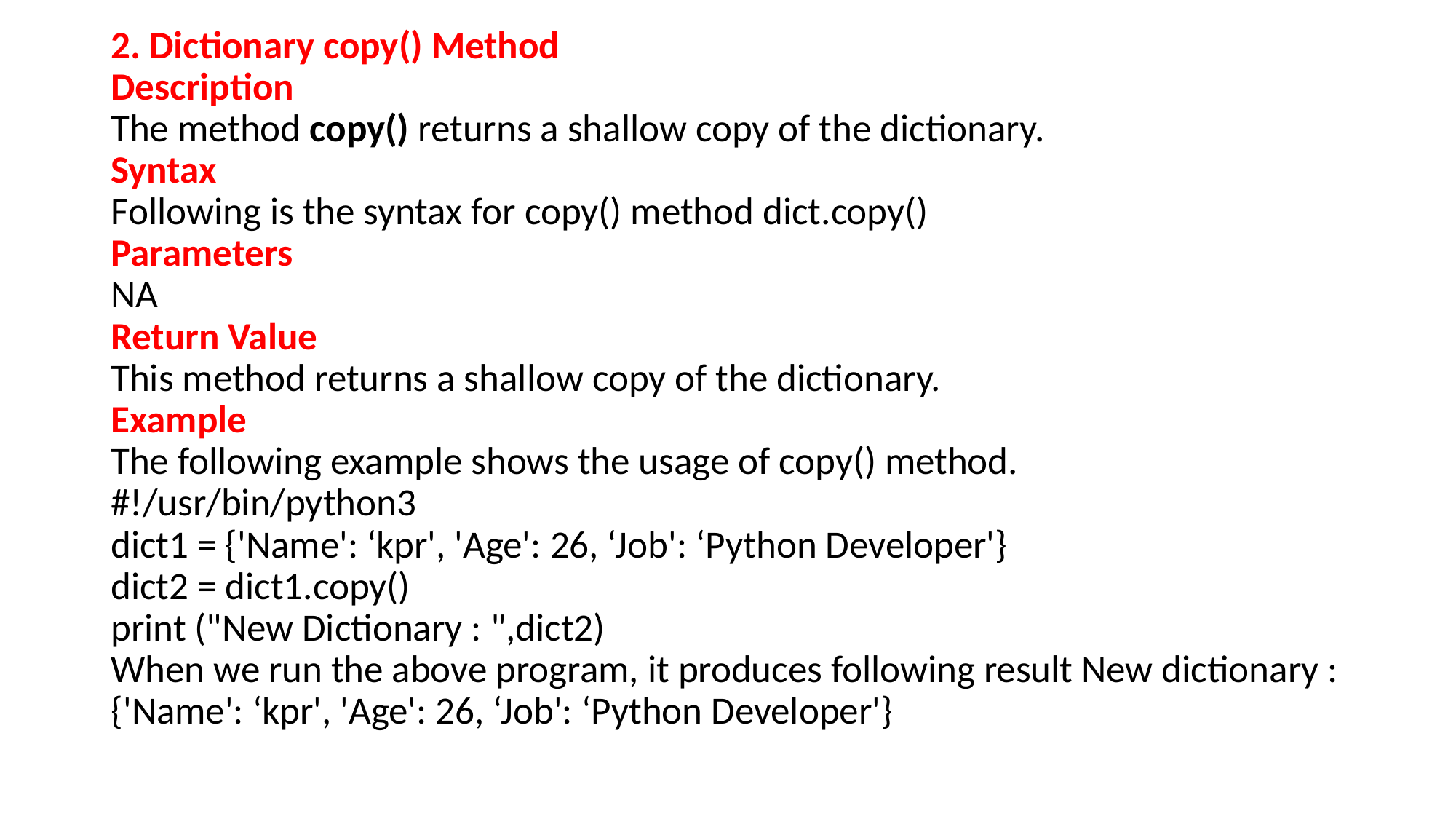

2. Dictionary copy() Method
Description
The method copy() returns a shallow copy of the dictionary.
Syntax
Following is the syntax for copy() method dict.copy()
Parameters
NA
Return Value
This method returns a shallow copy of the dictionary.
Example
The following example shows the usage of copy() method.
#!/usr/bin/python3
dict1 = {'Name': ‘kpr', 'Age': 26, ‘Job': ‘Python Developer'}
dict2 = dict1.copy()
print ("New Dictionary : ",dict2)
When we run the above program, it produces following result New dictionary : {'Name': ‘kpr', 'Age': 26, ‘Job': ‘Python Developer'}